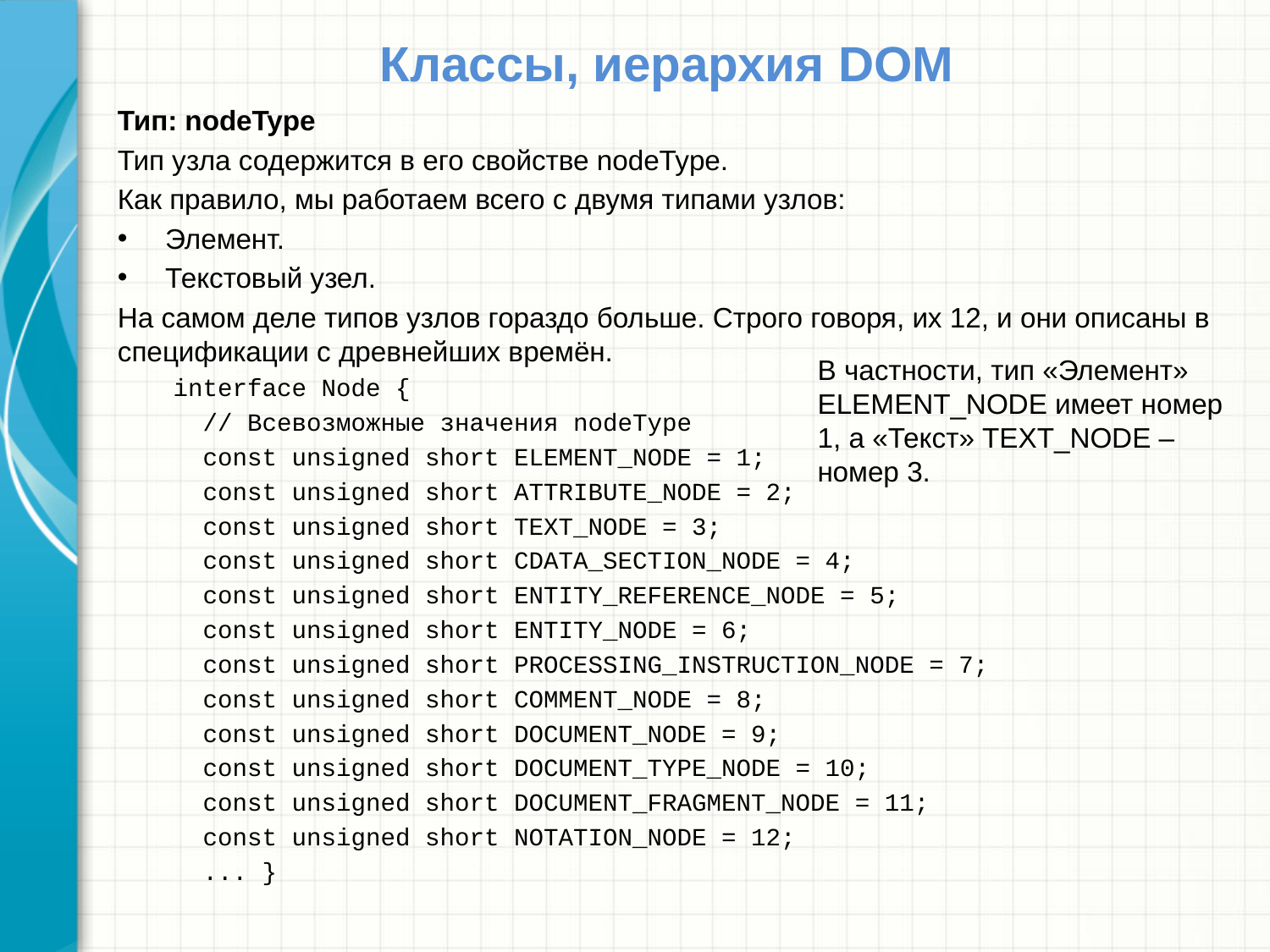

# Классы, иерархия DOM
Тип: nodeType
Тип узла содержится в его свойстве nodeType.
Как правило, мы работаем всего с двумя типами узлов:
Элемент.
Текстовый узел.
На самом деле типов узлов гораздо больше. Строго говоря, их 12, и они описаны в спецификации с древнейших времён.
interface Node {
  // Всевозможные значения nodeType
  const unsigned short ELEMENT_NODE = 1;
  const unsigned short ATTRIBUTE_NODE = 2;
  const unsigned short TEXT_NODE = 3;
  const unsigned short CDATA_SECTION_NODE = 4;
  const unsigned short ENTITY_REFERENCE_NODE = 5;
  const unsigned short ENTITY_NODE = 6;
  const unsigned short PROCESSING_INSTRUCTION_NODE = 7;
  const unsigned short COMMENT_NODE = 8;
  const unsigned short DOCUMENT_NODE = 9;
  const unsigned short DOCUMENT_TYPE_NODE = 10;
  const unsigned short DOCUMENT_FRAGMENT_NODE = 11;
  const unsigned short NOTATION_NODE = 12;
  ... }
В частности, тип «Элемент» ELEMENT_NODE имеет номер 1, а «Текст» TEXT_NODE – номер 3.